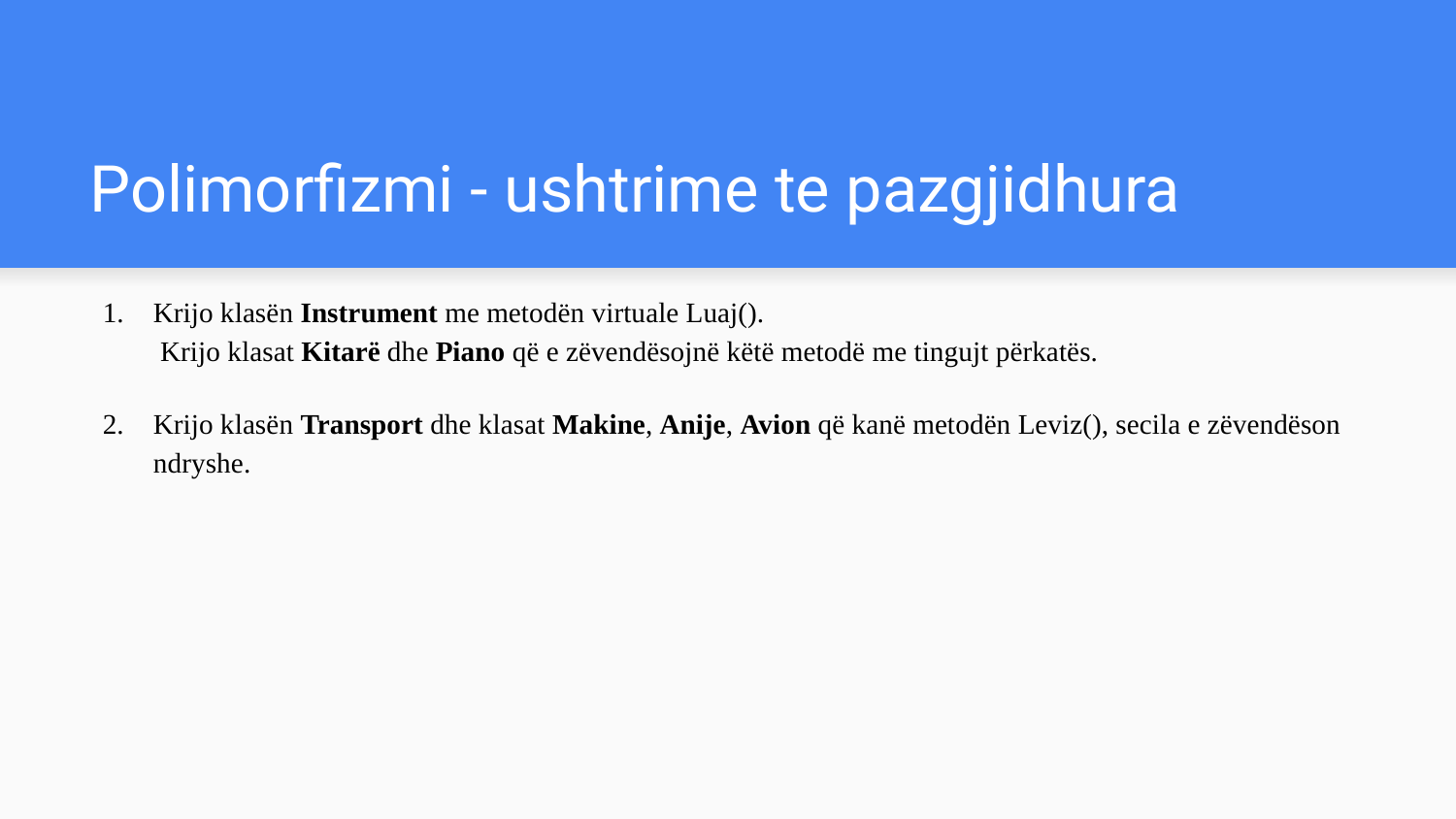

# Polimorfizmi - ushtrime te pazgjidhura
Krijo klasën Instrument me metodën virtuale Luaj().
 Krijo klasat Kitarë dhe Piano që e zëvendësojnë këtë metodë me tingujt përkatës.
Krijo klasën Transport dhe klasat Makine, Anije, Avion që kanë metodën Leviz(), secila e zëvendëson ndryshe.